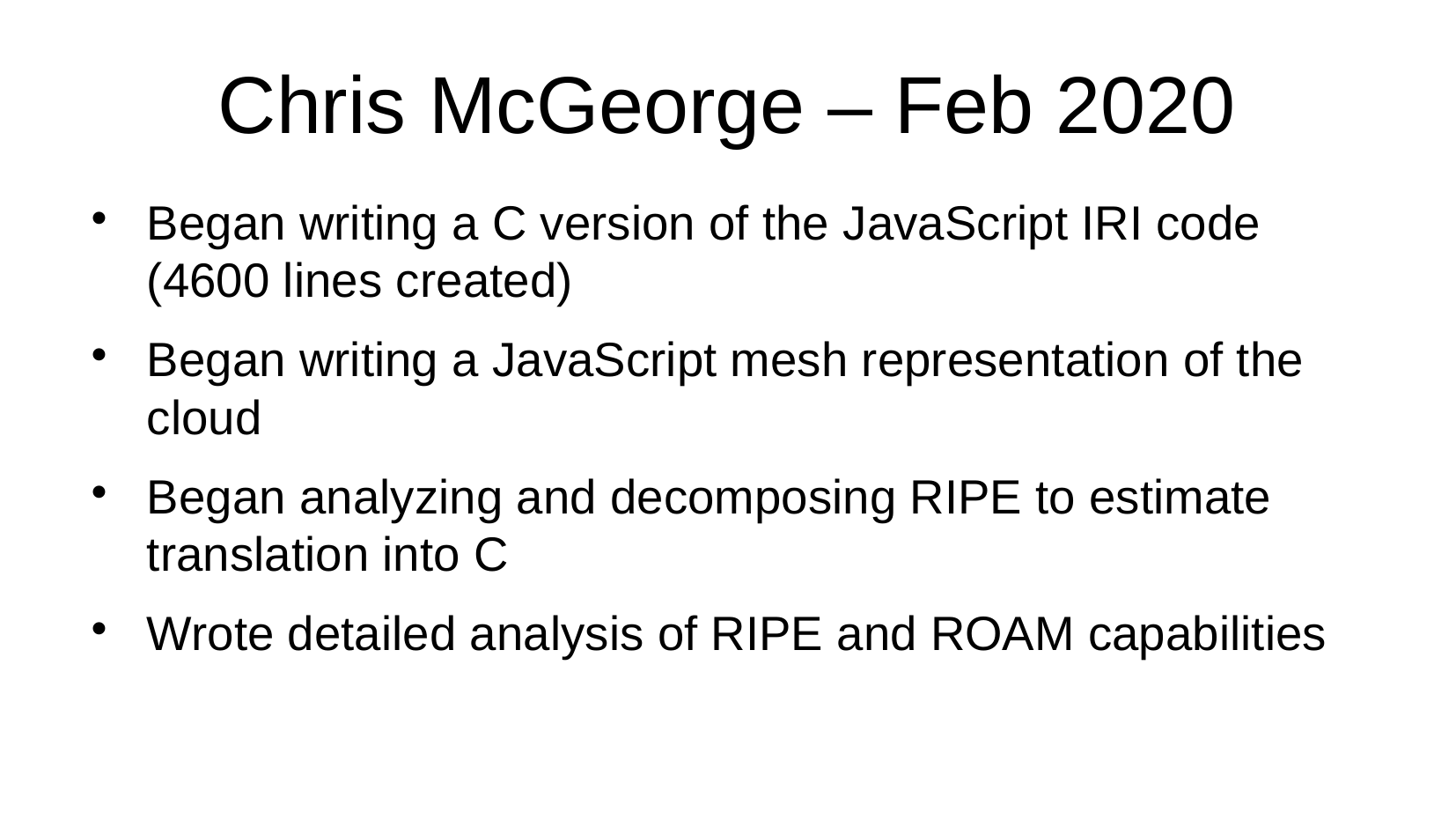

Chris McGeorge – Feb 2020
Began writing a C version of the JavaScript IRI code (4600 lines created)
Began writing a JavaScript mesh representation of the cloud
Began analyzing and decomposing RIPE to estimate translation into C
Wrote detailed analysis of RIPE and ROAM capabilities